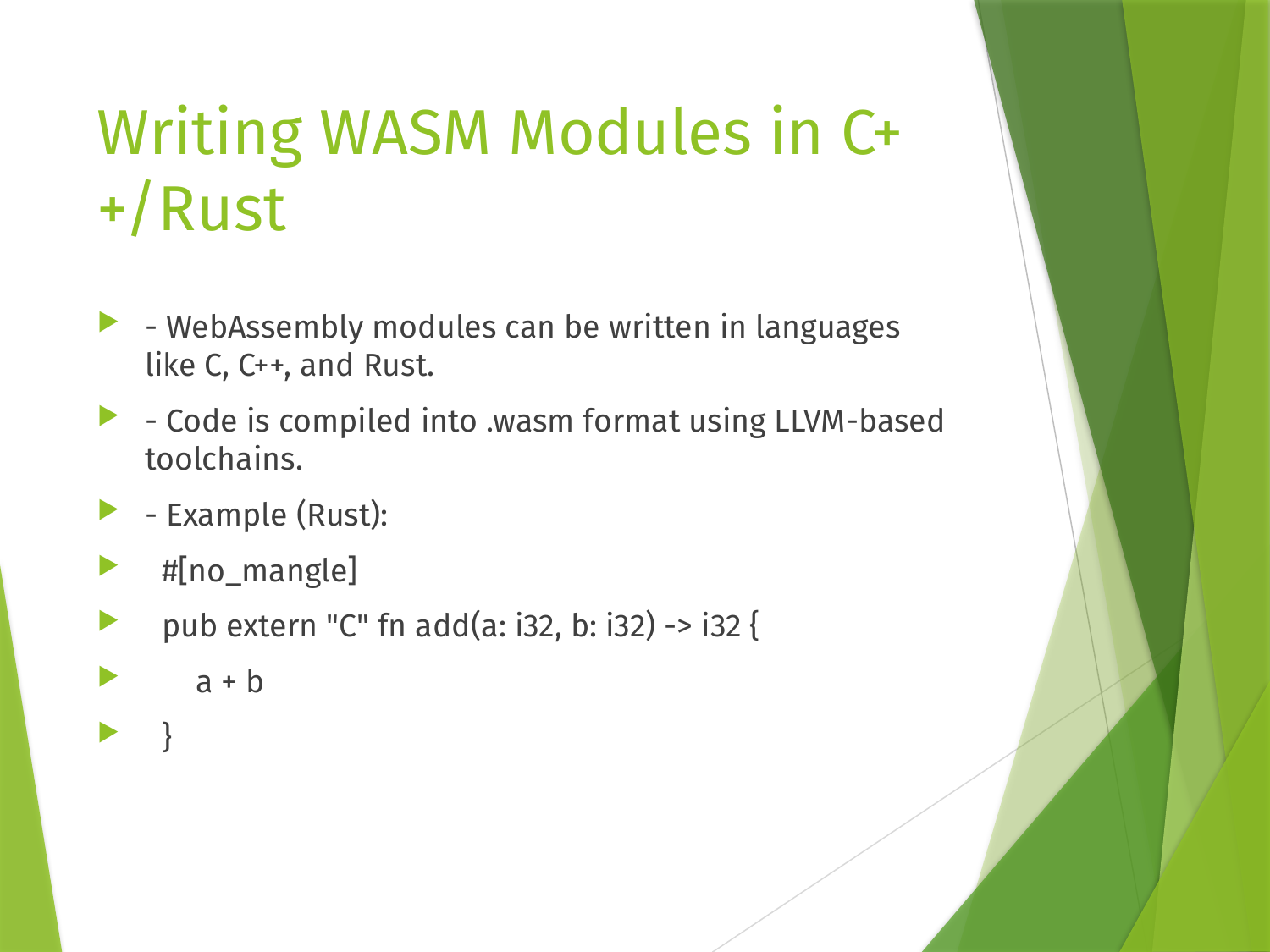

# Writing WASM Modules in C++/Rust
- WebAssembly modules can be written in languages like C, C++, and Rust.
- Code is compiled into .wasm format using LLVM-based toolchains.
- Example (Rust):
  #[no_mangle]
  pub extern "C" fn add(a: i32, b: i32) -> i32 {
      a + b
  }